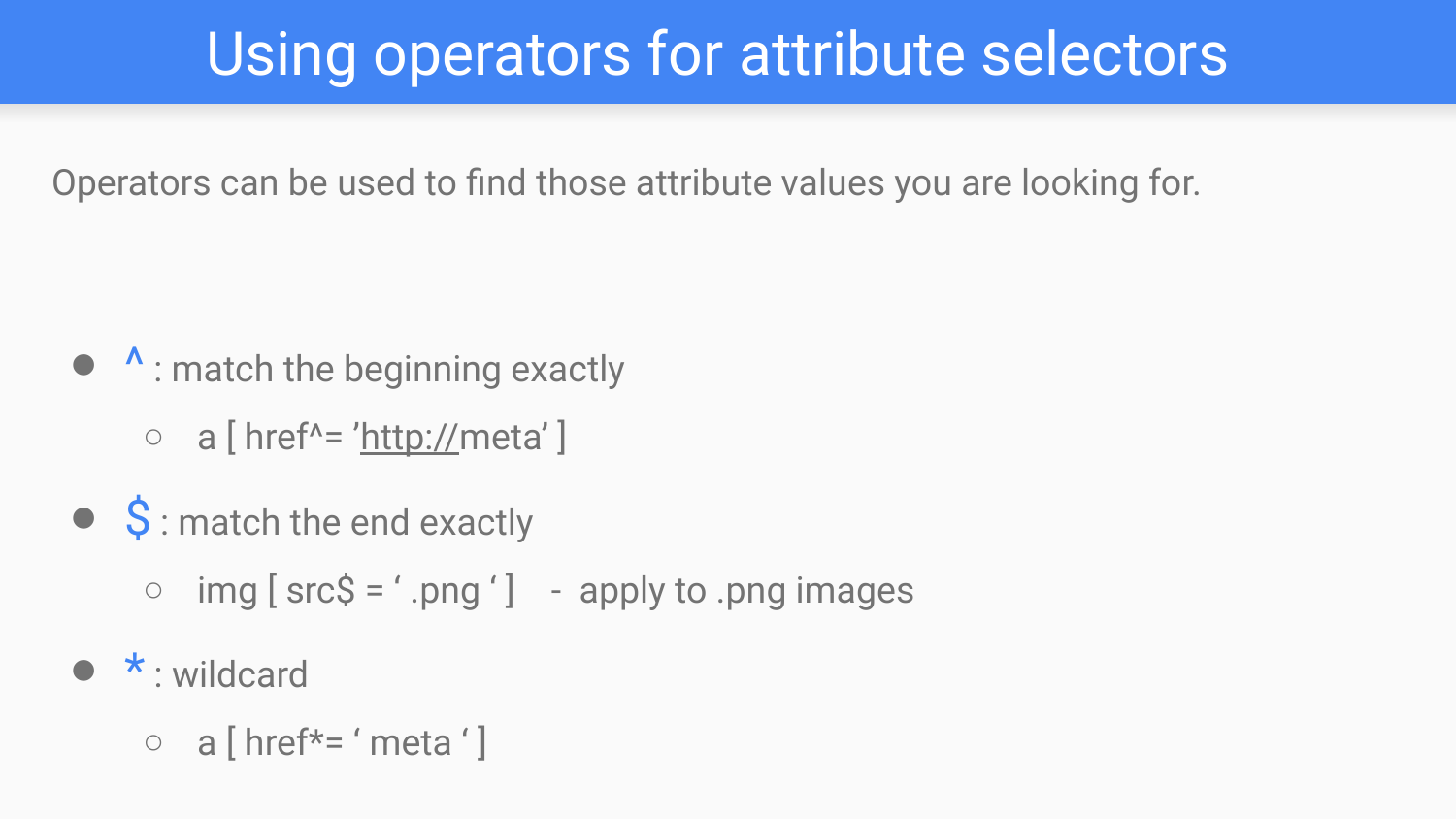

# Using operators for attribute selectors
Operators can be used to find those attribute values you are looking for.

^ : match the beginning exactly
a [ href^= ’http://meta’ ]
$ : match the end exactly
img [ src$ = ‘ .png ‘ ]    -  apply to .png images
* : wildcard
a [ href*= ‘ meta ‘ ]